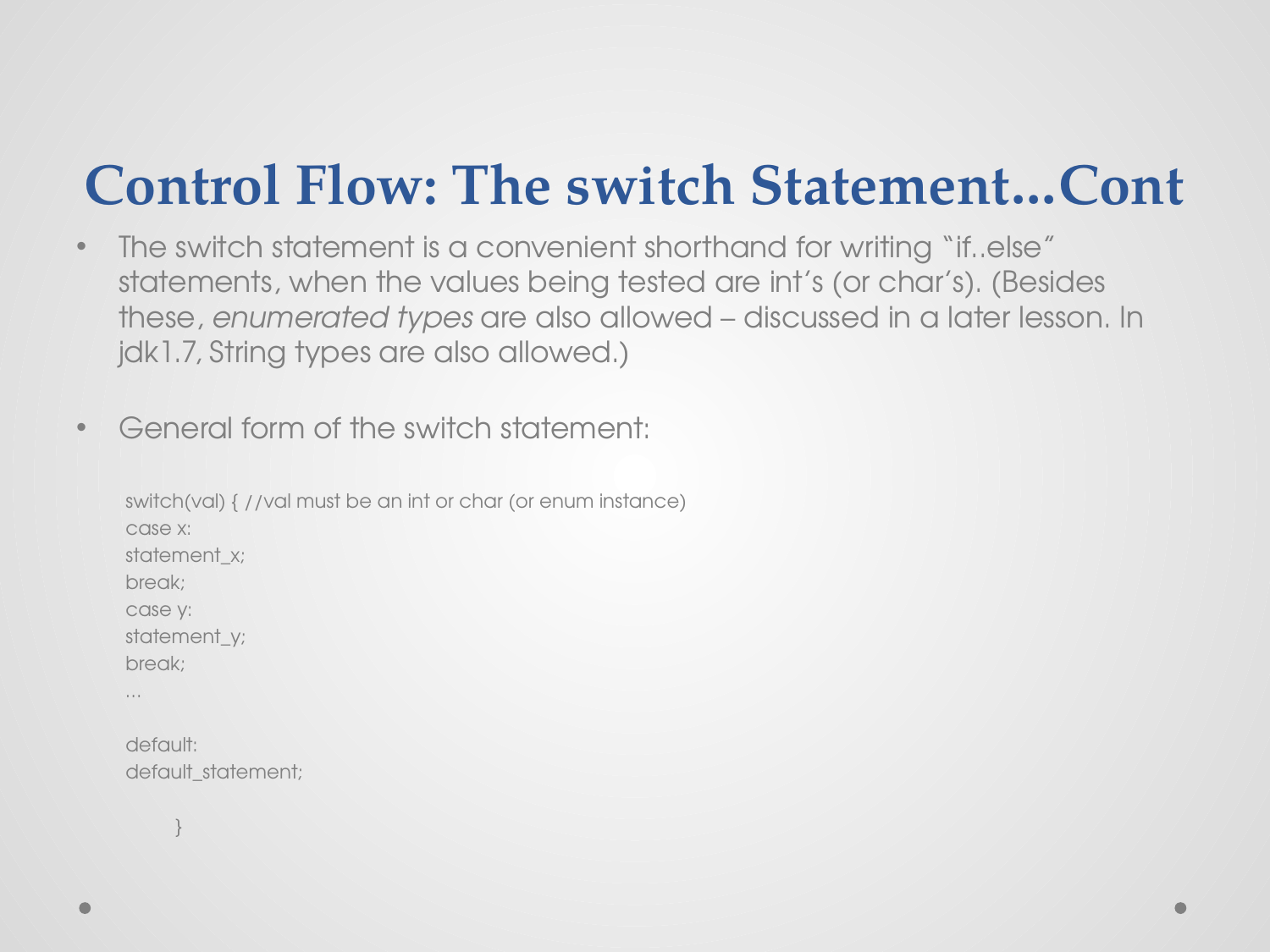

# Control Flow: The switch Statement…Cont
The switch statement is a convenient shorthand for writing “if..else” statements, when the values being tested are int’s (or char’s). (Besides these, enumerated types are also allowed – discussed in a later lesson. In jdk1.7, String types are also allowed.)
General form of the switch statement:

switch(val) { //val must be an int or char (or enum instance)
	case x:
		statement_x;
		break;
	case y:
		statement_y;
		break;
	…

	default:
		default_statement;

}